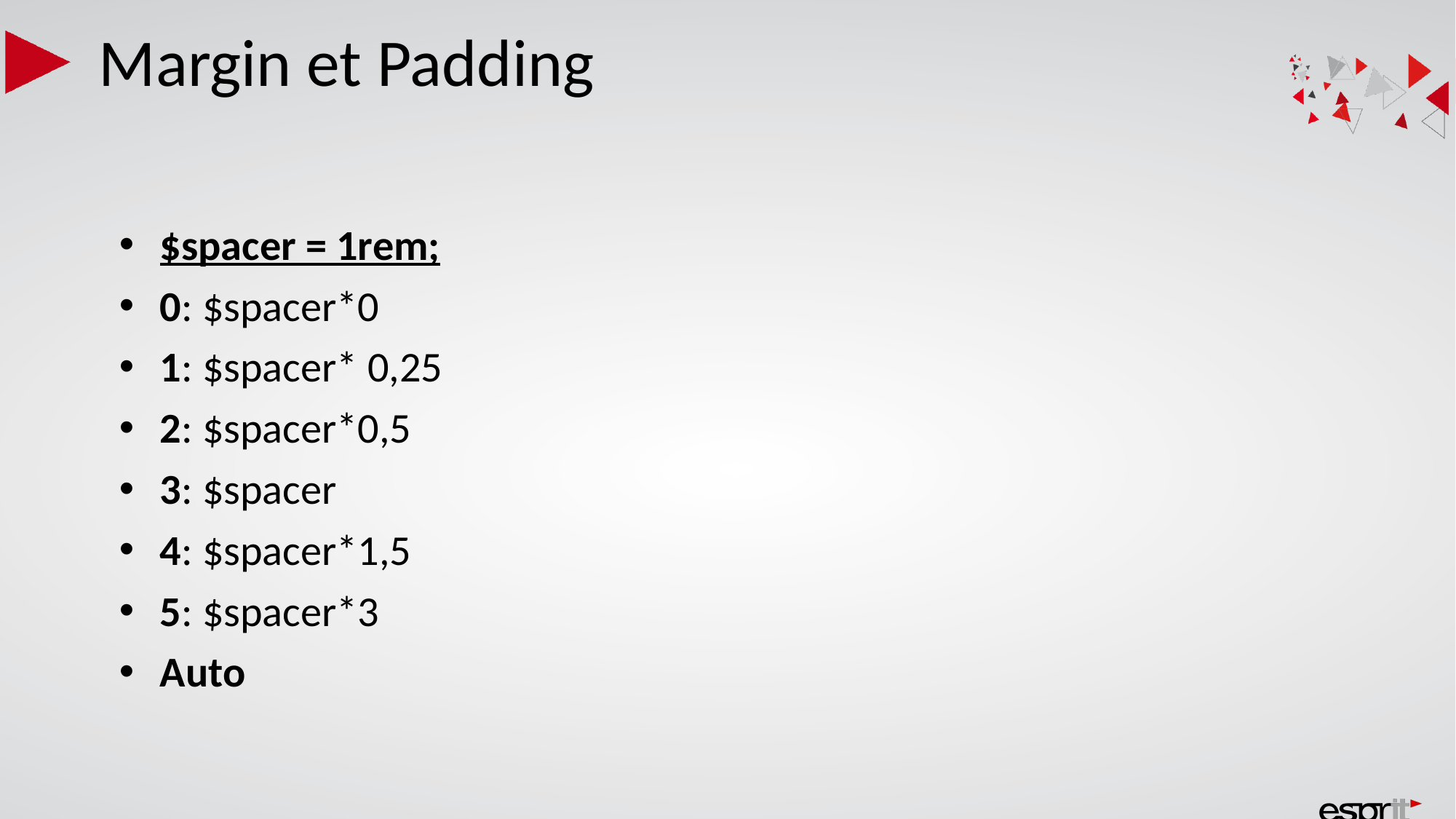

# Margin et Padding
$spacer = 1rem;
0: $spacer*0
1: $spacer* 0,25
2: $spacer*0,5
3: $spacer
4: $spacer*1,5
5: $spacer*3
Auto

13